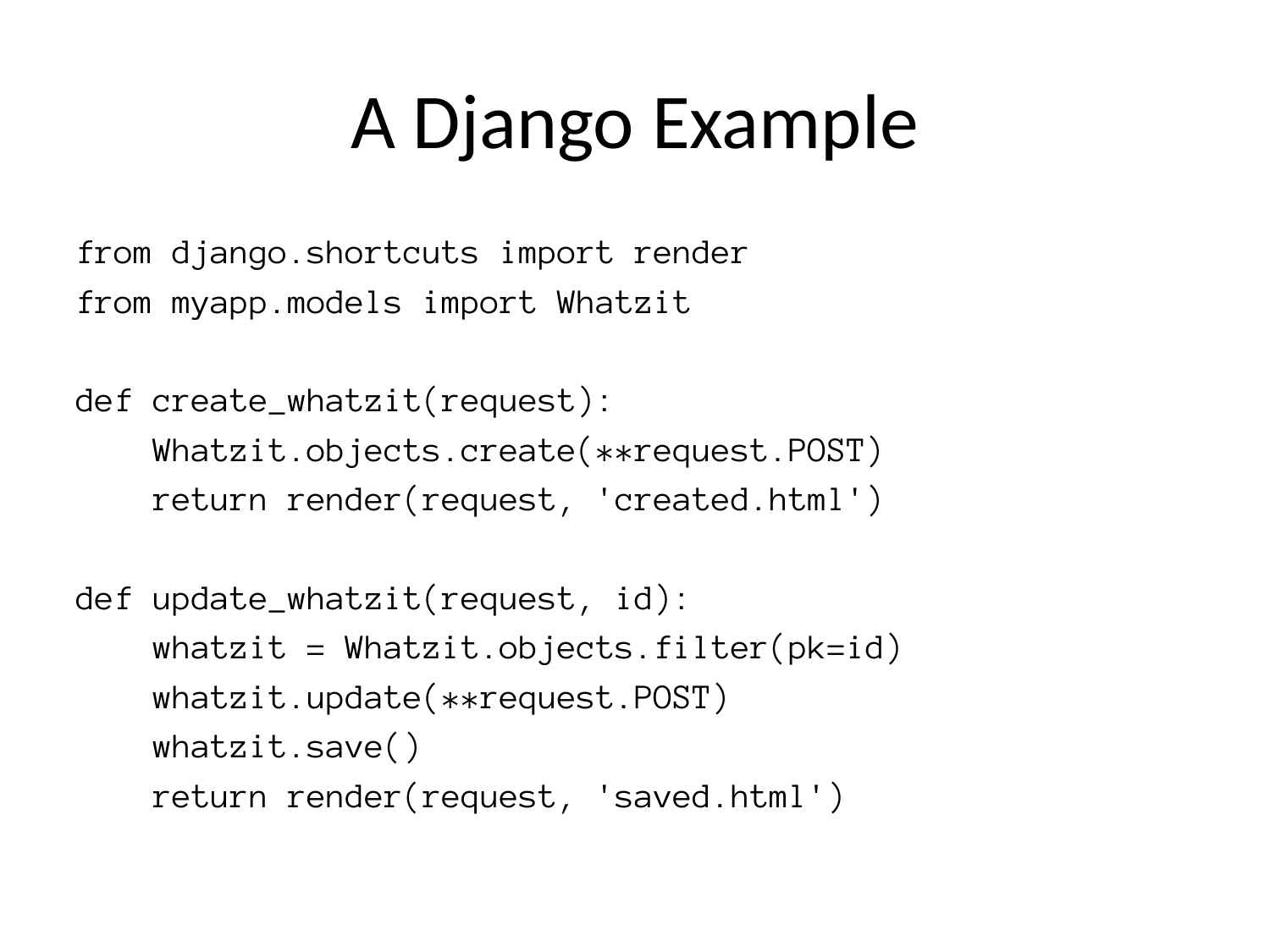

# A Django Example
from django.shortcuts import render
from myapp.models import Whatzit

def create_whatzit(request):
    Whatzit.objects.create(**request.POST)
    return render(request, 'created.html')

def update_whatzit(request, id):
    whatzit = Whatzit.objects.filter(pk=id)
    whatzit.update(**request.POST)
    whatzit.save()
    return render(request, 'saved.html')